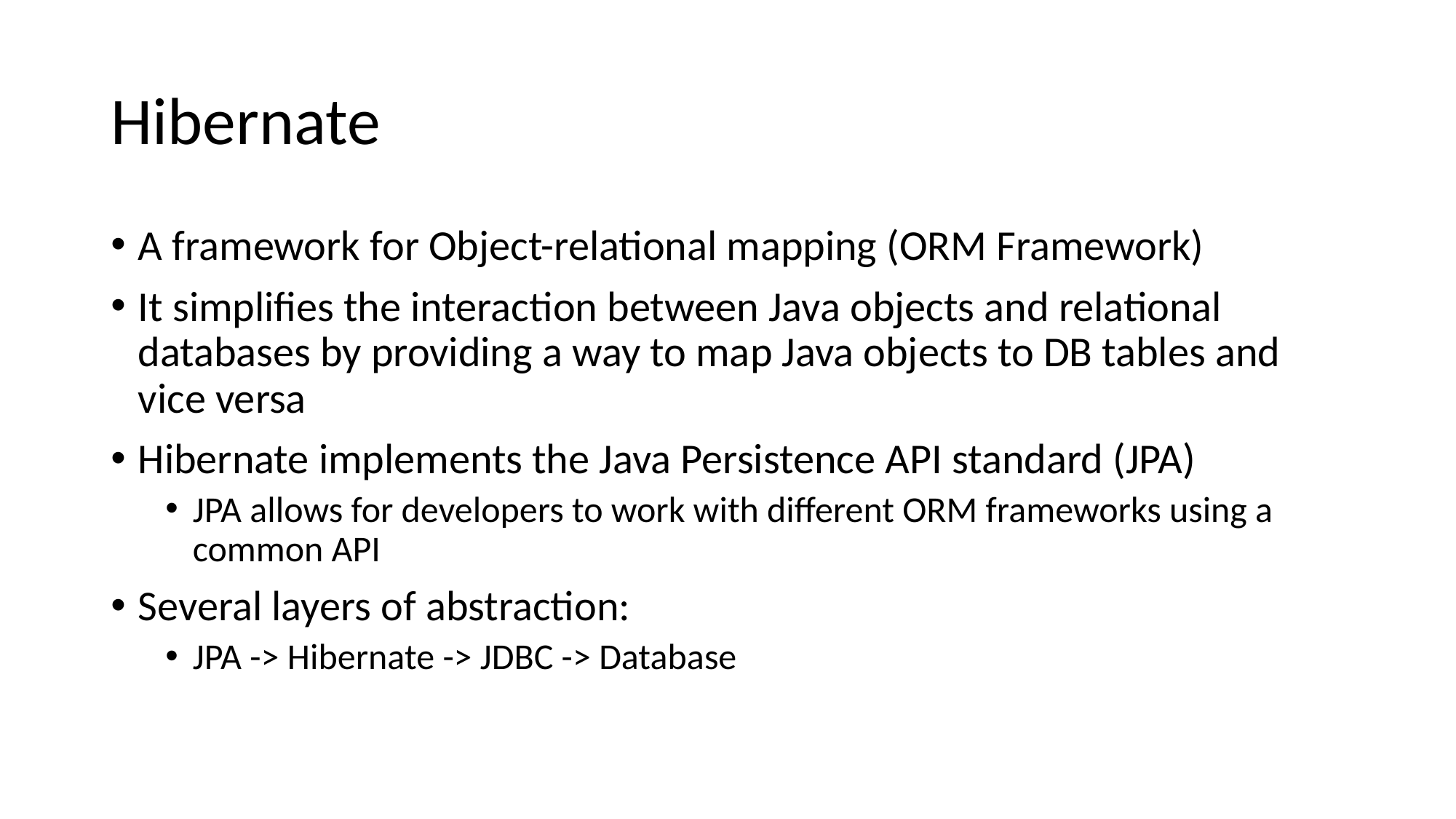

# Hibernate
A framework for Object-relational mapping (ORM Framework)
It simplifies the interaction between Java objects and relational databases by providing a way to map Java objects to DB tables and vice versa
Hibernate implements the Java Persistence API standard (JPA)
JPA allows for developers to work with different ORM frameworks using a common API
Several layers of abstraction:
JPA -> Hibernate -> JDBC -> Database